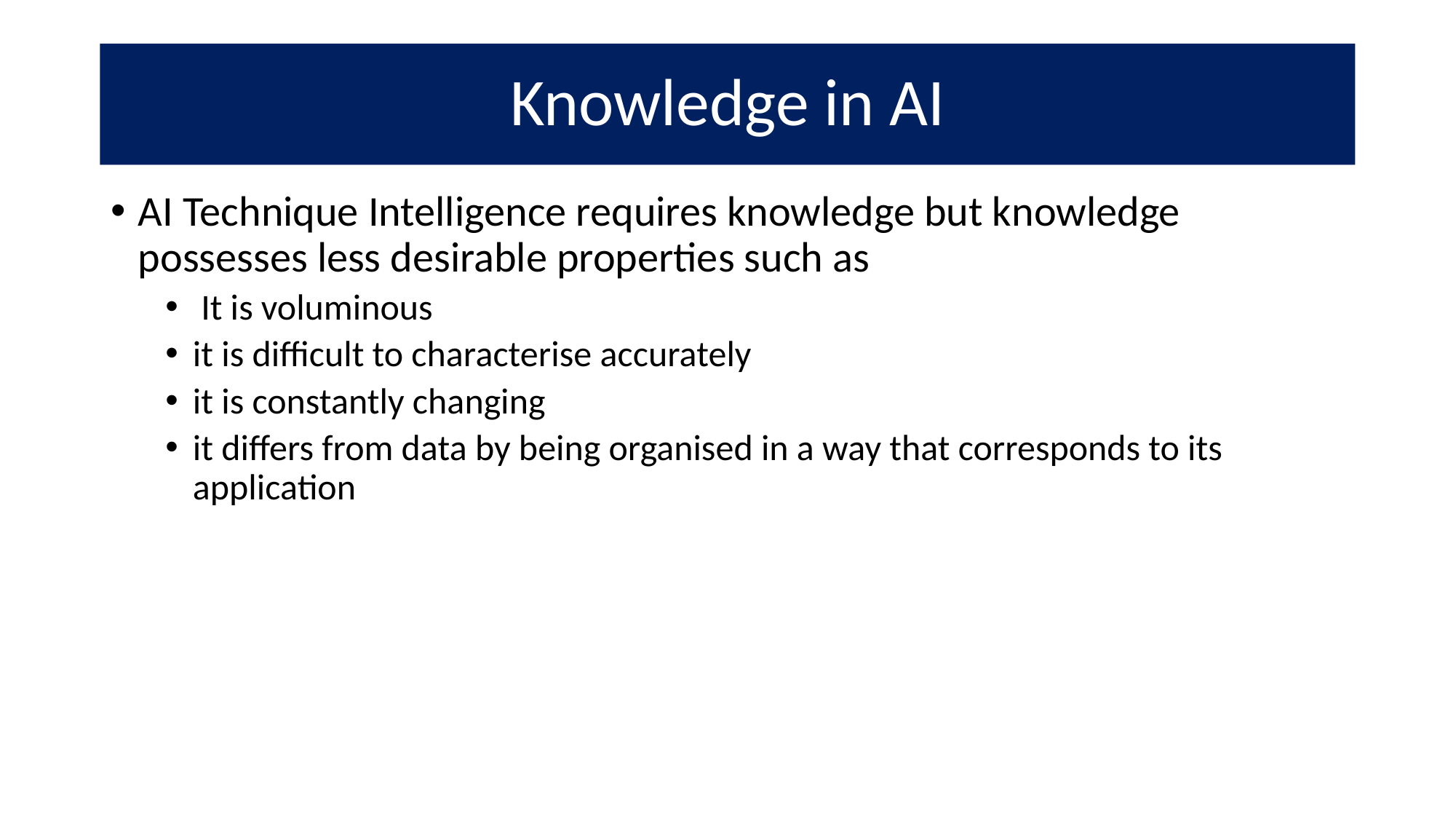

# Knowledge in AI
AI Technique Intelligence requires knowledge but knowledge possesses less desirable properties such as
 It is voluminous
it is difficult to characterise accurately
it is constantly changing
it differs from data by being organised in a way that corresponds to its application